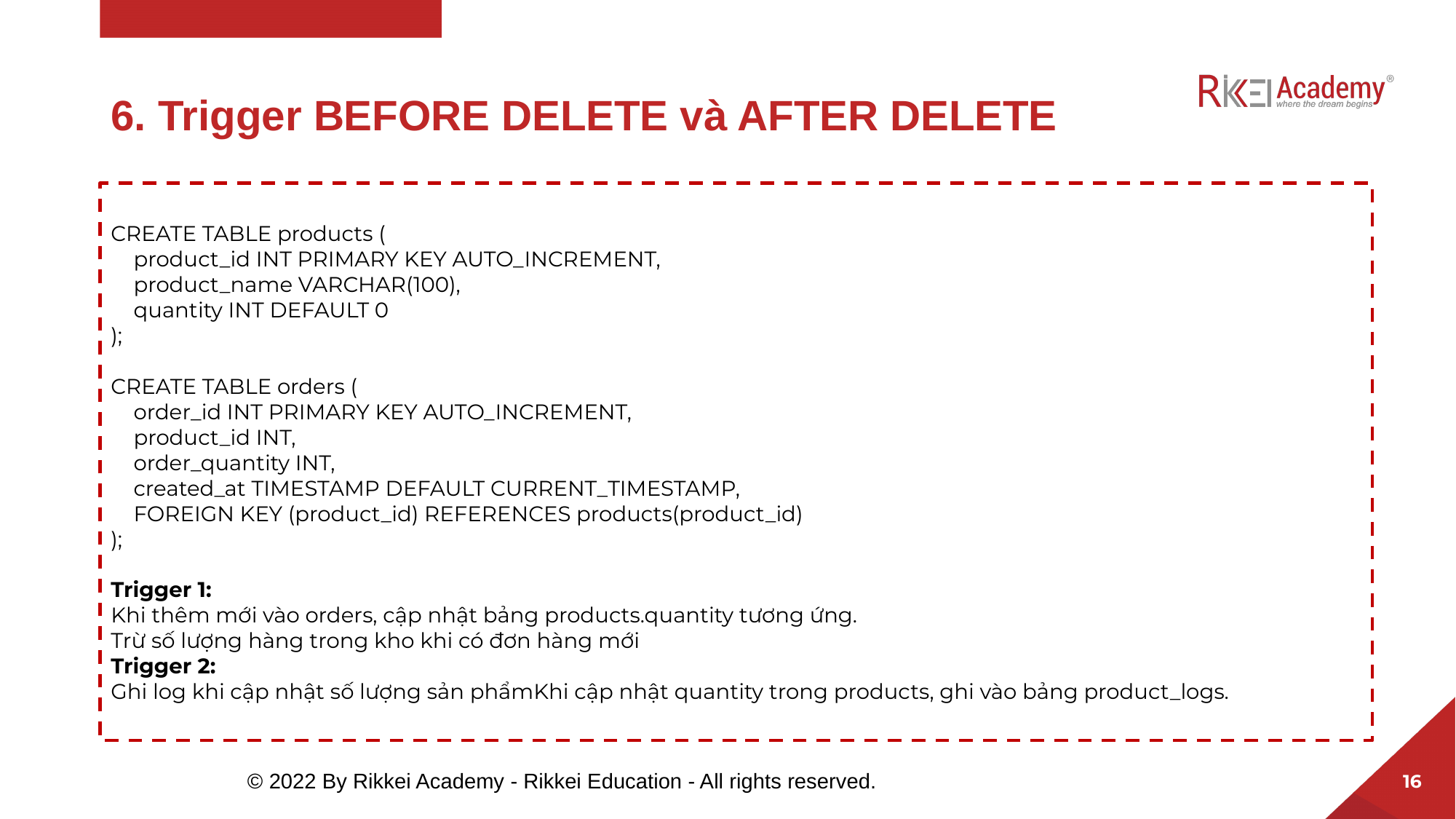

# 6. Trigger BEFORE DELETE và AFTER DELETE
CREATE TABLE products (
    product_id INT PRIMARY KEY AUTO_INCREMENT,
    product_name VARCHAR(100),
    quantity INT DEFAULT 0
);

CREATE TABLE orders (
    order_id INT PRIMARY KEY AUTO_INCREMENT,
    product_id INT,
    order_quantity INT,
    created_at TIMESTAMP DEFAULT CURRENT_TIMESTAMP,
    FOREIGN KEY (product_id) REFERENCES products(product_id)
);

Trigger 1:
Khi thêm mới vào orders, cập nhật bảng products.quantity tương ứng.
Trừ số lượng hàng trong kho khi có đơn hàng mới
Trigger 2:
Ghi log khi cập nhật số lượng sản phẩmKhi cập nhật quantity trong products, ghi vào bảng product_logs.